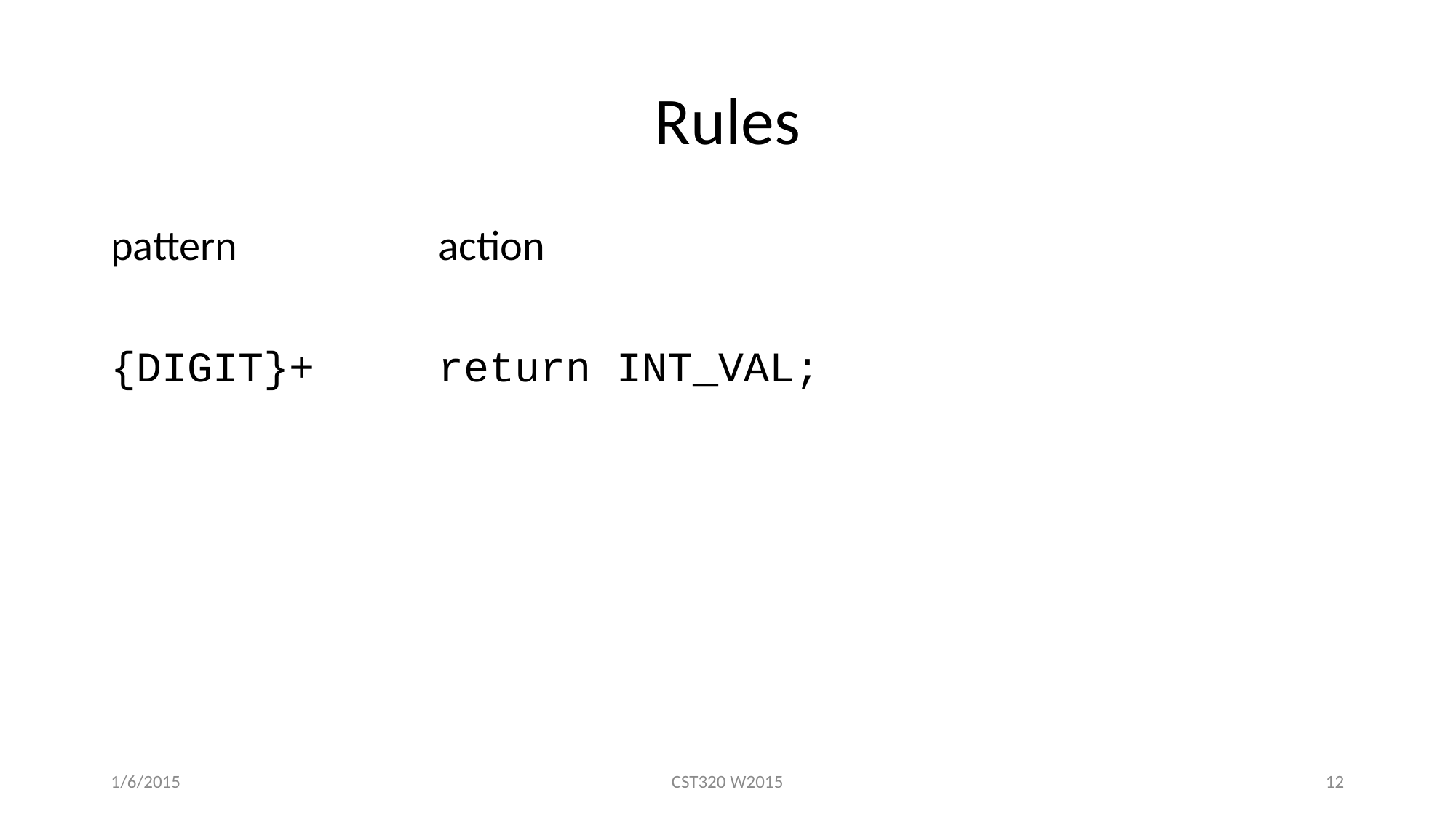

# Rules
pattern 		action

{DIGIT}+		return INT_VAL;
1/6/2015
CST320 W2015
12